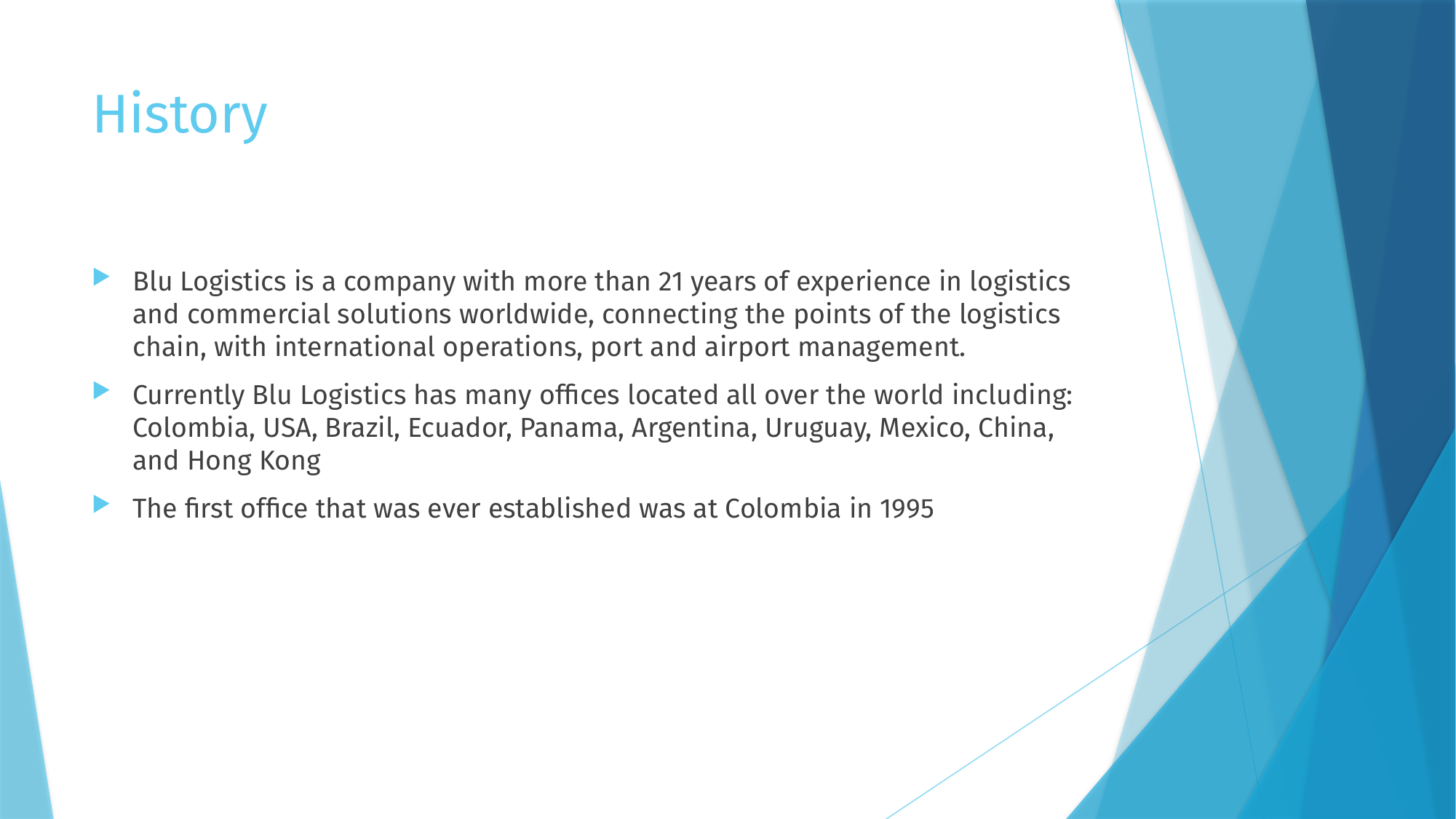

# History
Blu Logistics is a company with more than 21 years of experience in logistics and commercial solutions worldwide, connecting the points of the logistics chain, with international operations, port and airport management.
Currently Blu Logistics has many offices located all over the world including: Colombia, USA, Brazil, Ecuador, Panama, Argentina, Uruguay, Mexico, China, and Hong Kong
The first office that was ever established was at Colombia in 1995